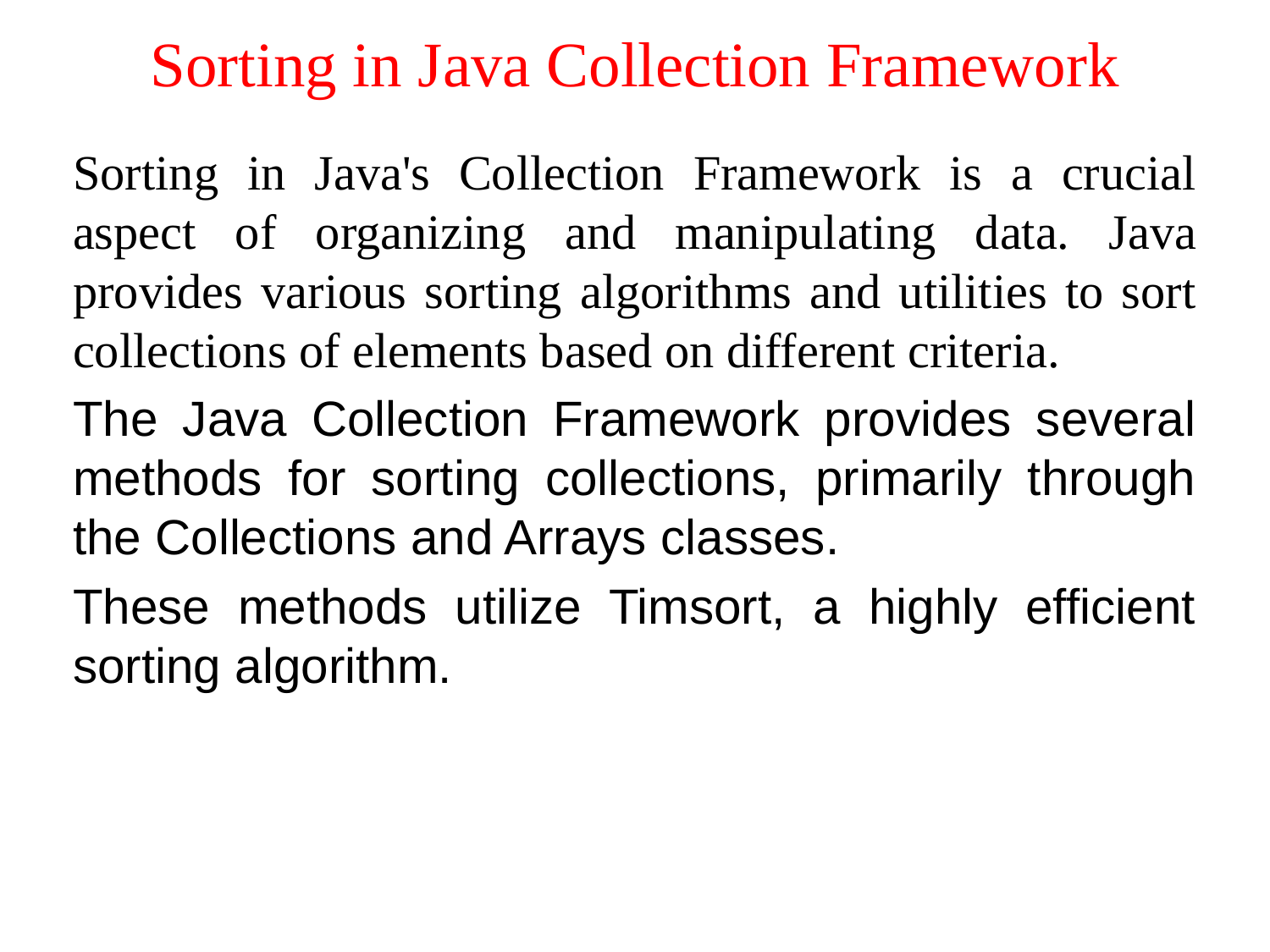

# Sorting in Java Collection Framework
Sorting in Java's Collection Framework is a crucial aspect of organizing and manipulating data. Java provides various sorting algorithms and utilities to sort collections of elements based on different criteria.
The Java Collection Framework provides several methods for sorting collections, primarily through the Collections and Arrays classes.
These methods utilize Timsort, a highly efficient sorting algorithm.